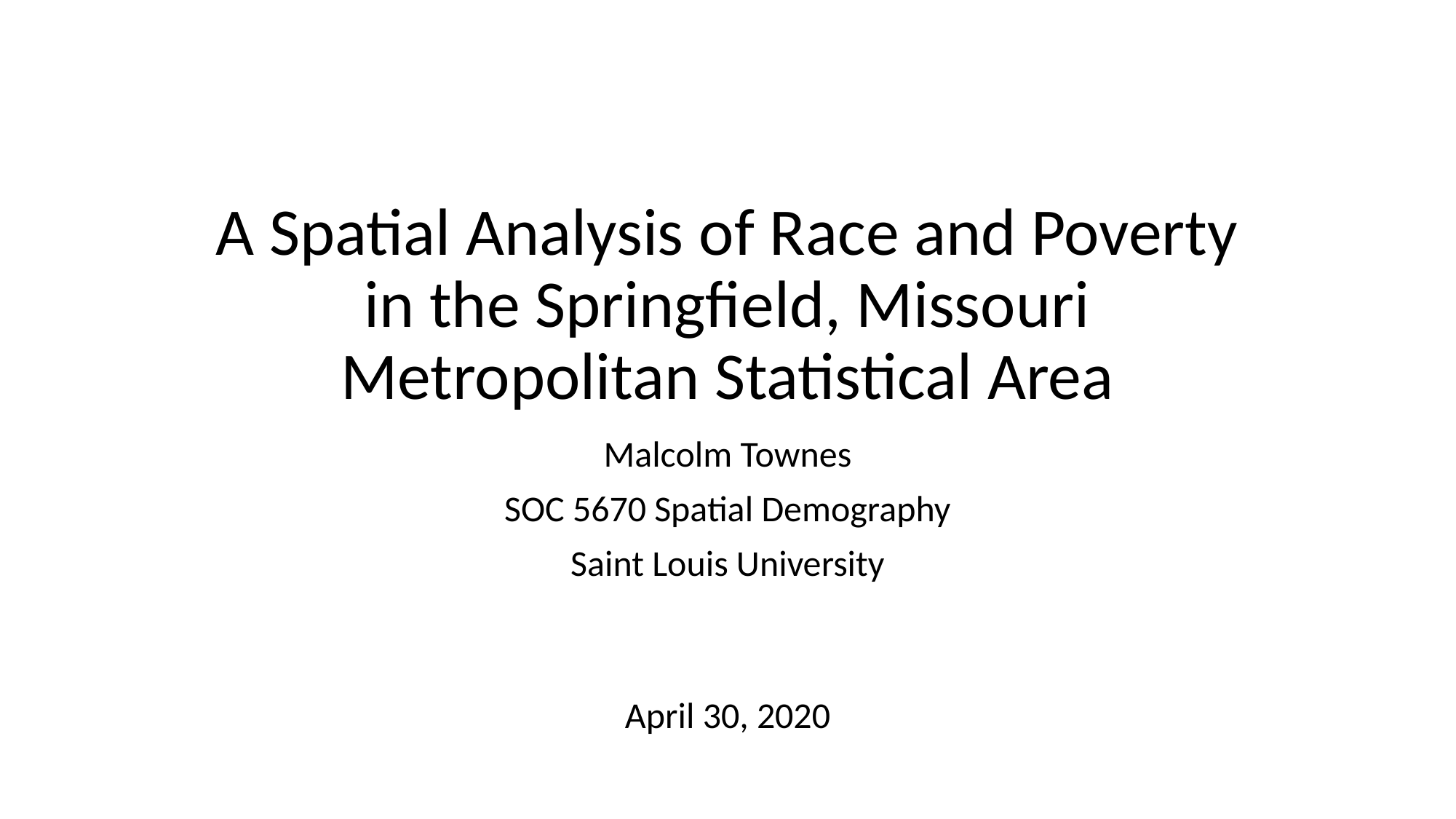

# A Spatial Analysis of Race and Poverty in the Springfield, Missouri Metropolitan Statistical Area
Malcolm Townes
SOC 5670 Spatial Demography
Saint Louis University
April 30, 2020